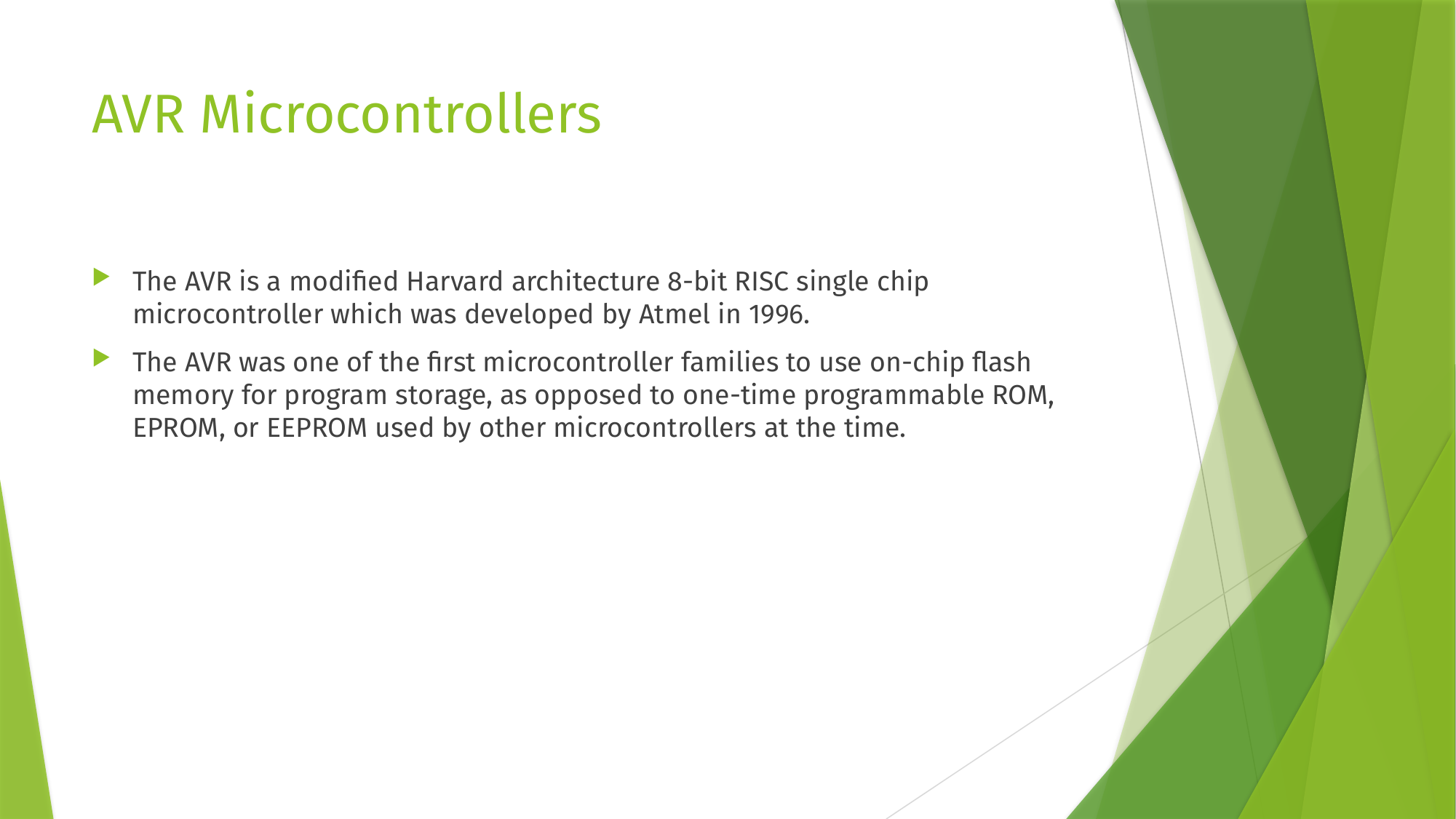

# AVR Microcontrollers
The AVR is a modified Harvard architecture 8-bit RISC single chip microcontroller which was developed by Atmel in 1996.
The AVR was one of the first microcontroller families to use on-chip flash memory for program storage, as opposed to one-time programmable ROM, EPROM, or EEPROM used by other microcontrollers at the time.